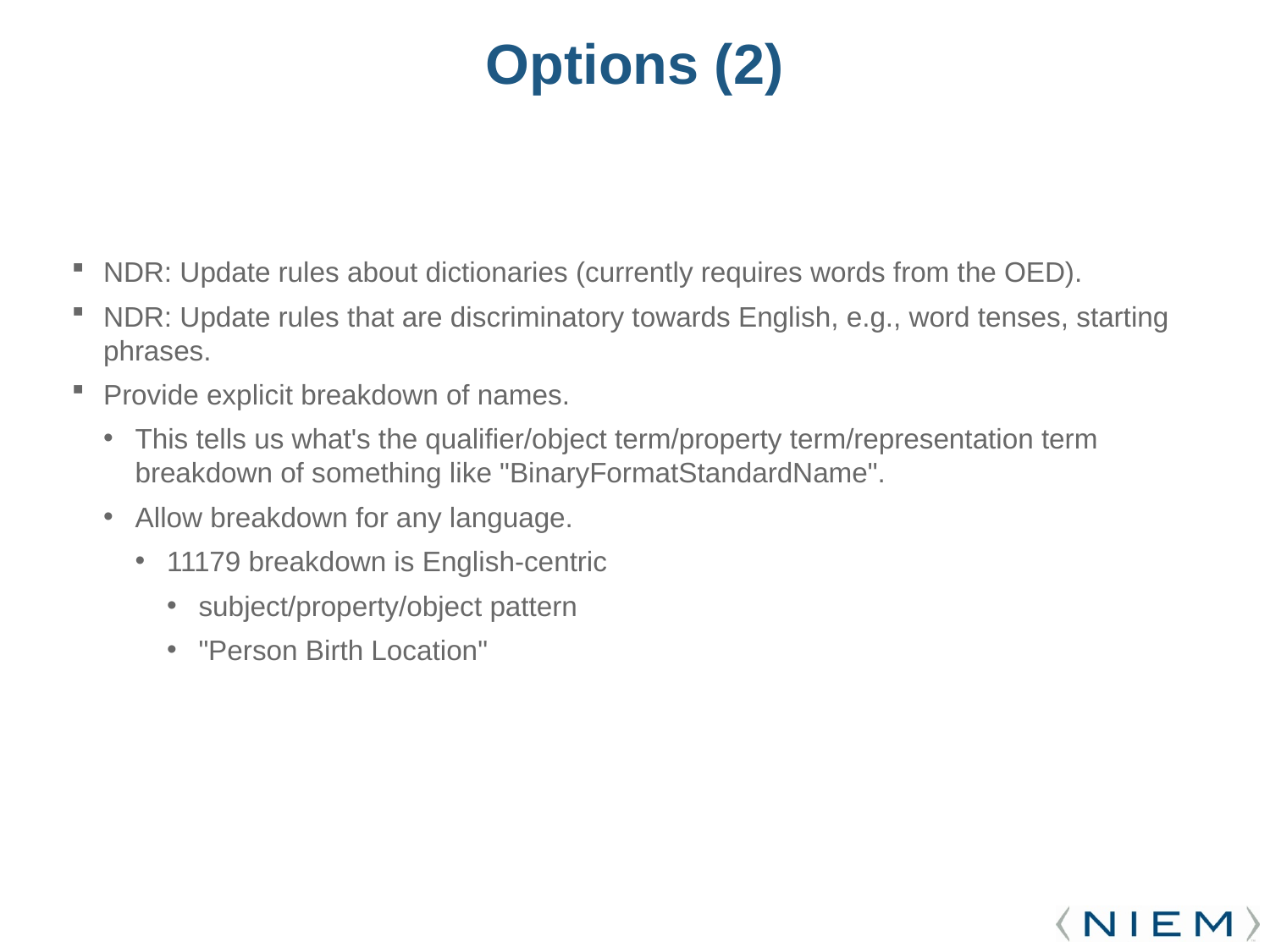

# Options (2)
NDR: Update rules about dictionaries (currently requires words from the OED).
NDR: Update rules that are discriminatory towards English, e.g., word tenses, starting phrases.
Provide explicit breakdown of names.
This tells us what's the qualifier/object term/property term/representation term breakdown of something like "BinaryFormatStandardName".
Allow breakdown for any language.
11179 breakdown is English-centric
subject/property/object pattern
"Person Birth Location"